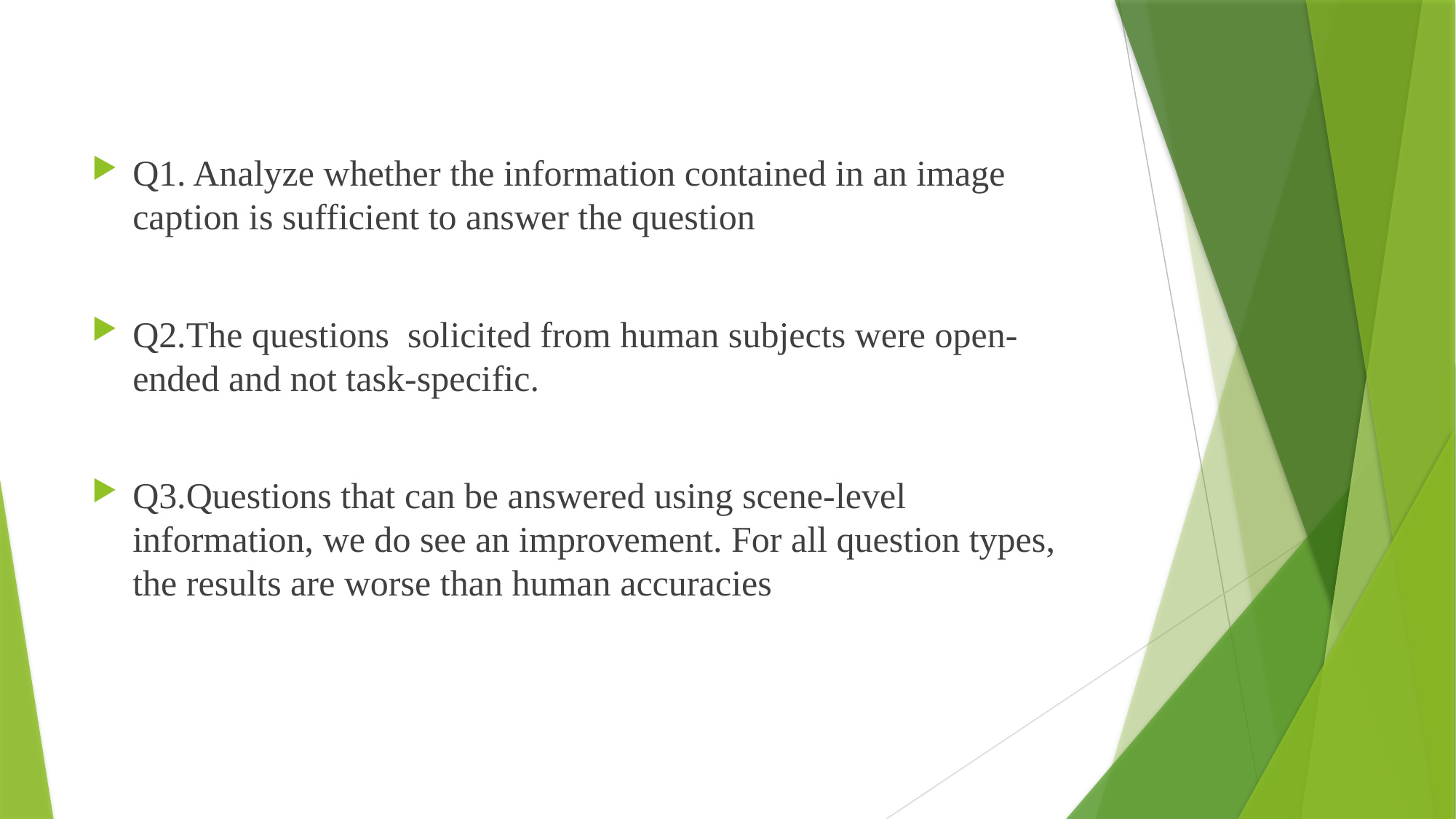

#
Q1. Analyze whether the information contained in an image caption is sufficient to answer the question

Q2.The questions  solicited from human subjects were open-ended and not task-specific.

Q3.Questions that can be answered using scene-level information, we do see an improvement. For all question types, the results are worse than human accuracies